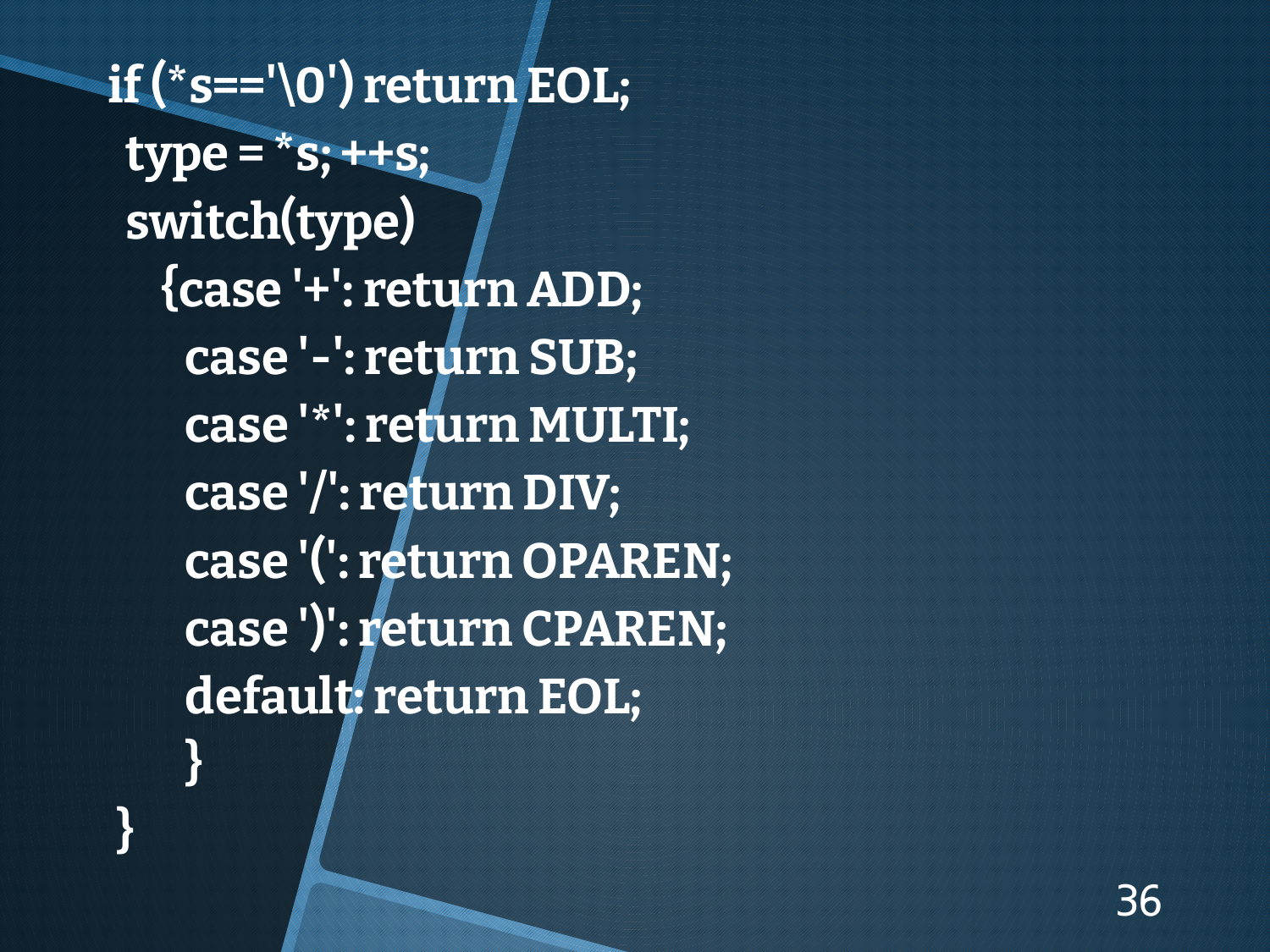

if (*s=='\0') return EOL;
  type = *s; ++s;
  switch(type)
      {case '+': return ADD;
	   case '-': return SUB;
	   case '*': return MULTI;
	   case '/': return DIV;
	   case '(': return OPAREN;
	   case ')': return CPAREN;
	   default: return EOL;
	   }
 }

36